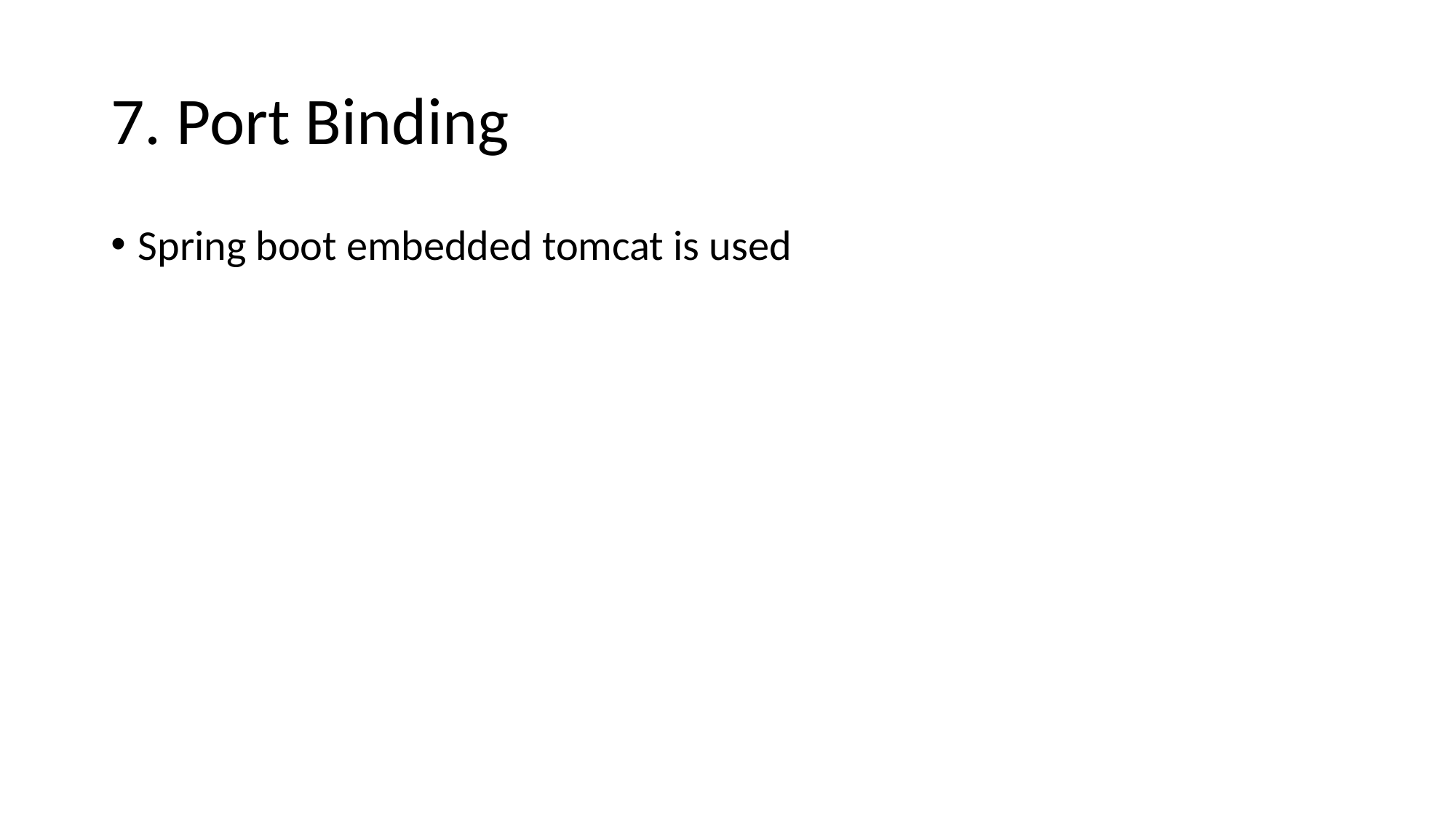

# 7. Port Binding
Spring boot embedded tomcat is used